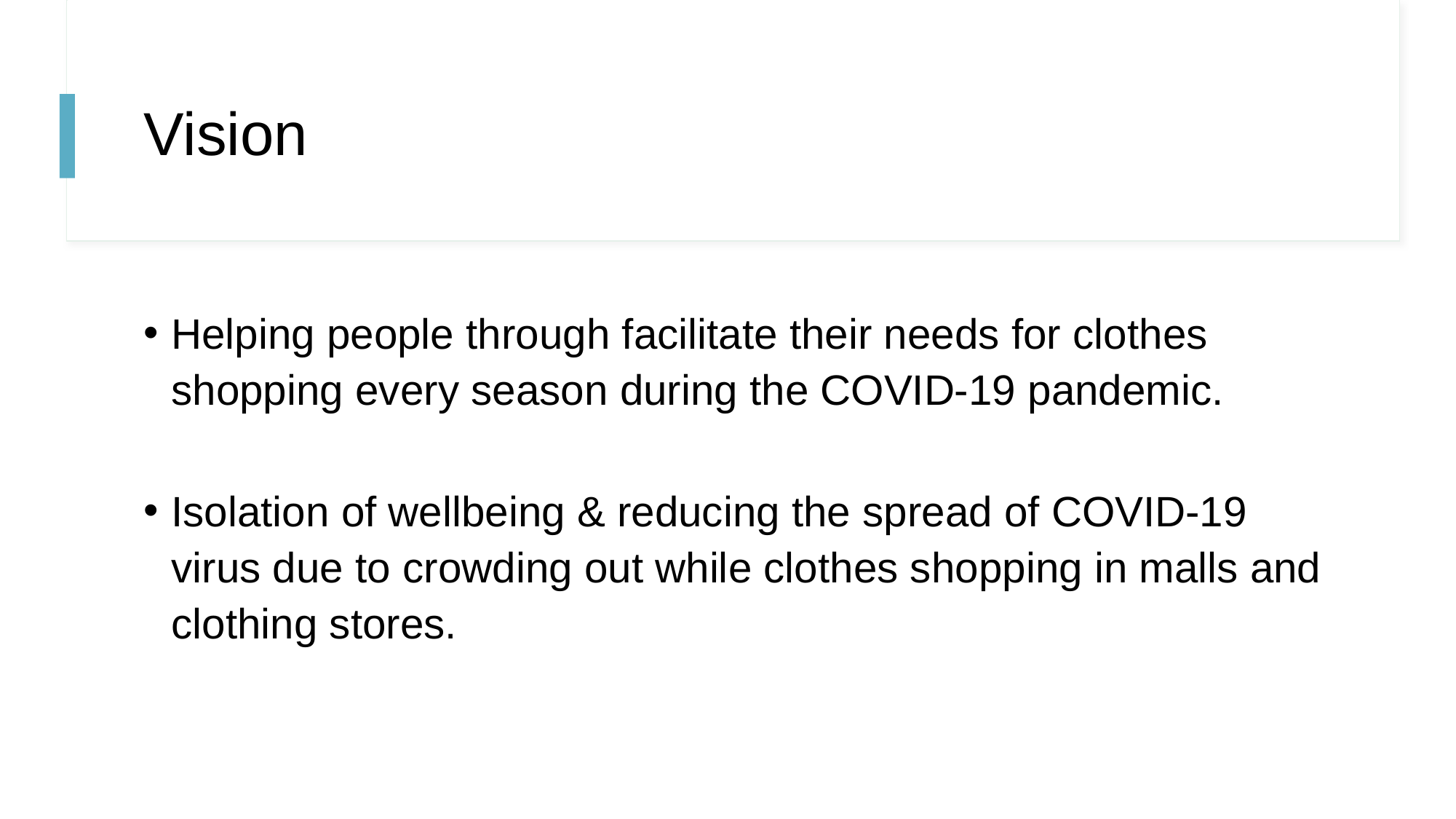

# Vision
Helping people through facilitate their needs for clothes shopping every season during the COVID-19 pandemic.
Isolation of wellbeing & reducing the spread of COVID-19 virus due to crowding out while clothes shopping in malls and clothing stores.